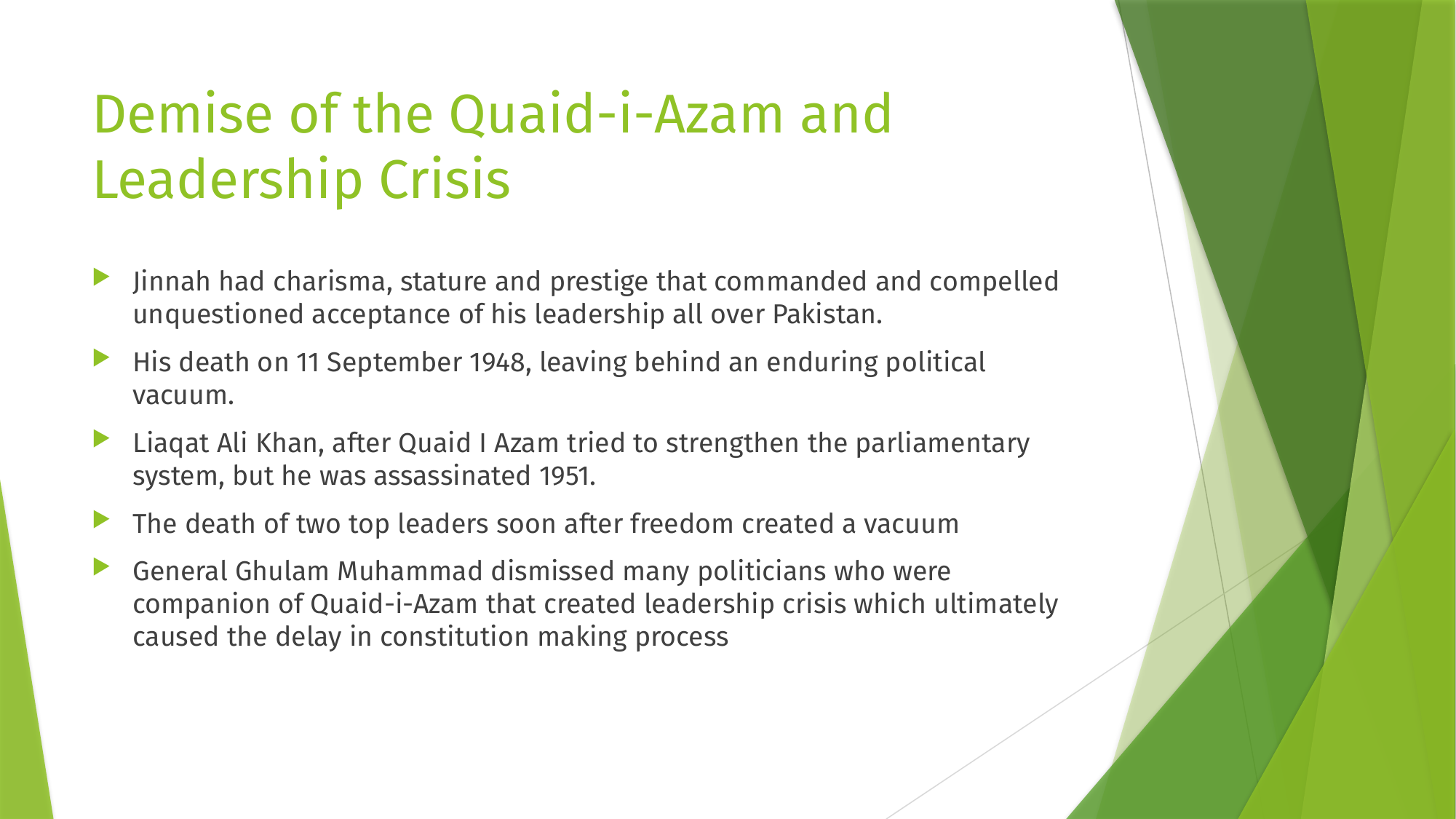

# Demise of the Quaid-i-Azam and Leadership Crisis
Jinnah had charisma, stature and prestige that commanded and compelled unquestioned acceptance of his leadership all over Pakistan.
His death on 11 September 1948, leaving behind an enduring political vacuum.
Liaqat Ali Khan, after Quaid I Azam tried to strengthen the parliamentary system, but he was assassinated 1951.
The death of two top leaders soon after freedom created a vacuum
General Ghulam Muhammad dismissed many politicians who were companion of Quaid-i-Azam that created leadership crisis which ultimately caused the delay in constitution making process